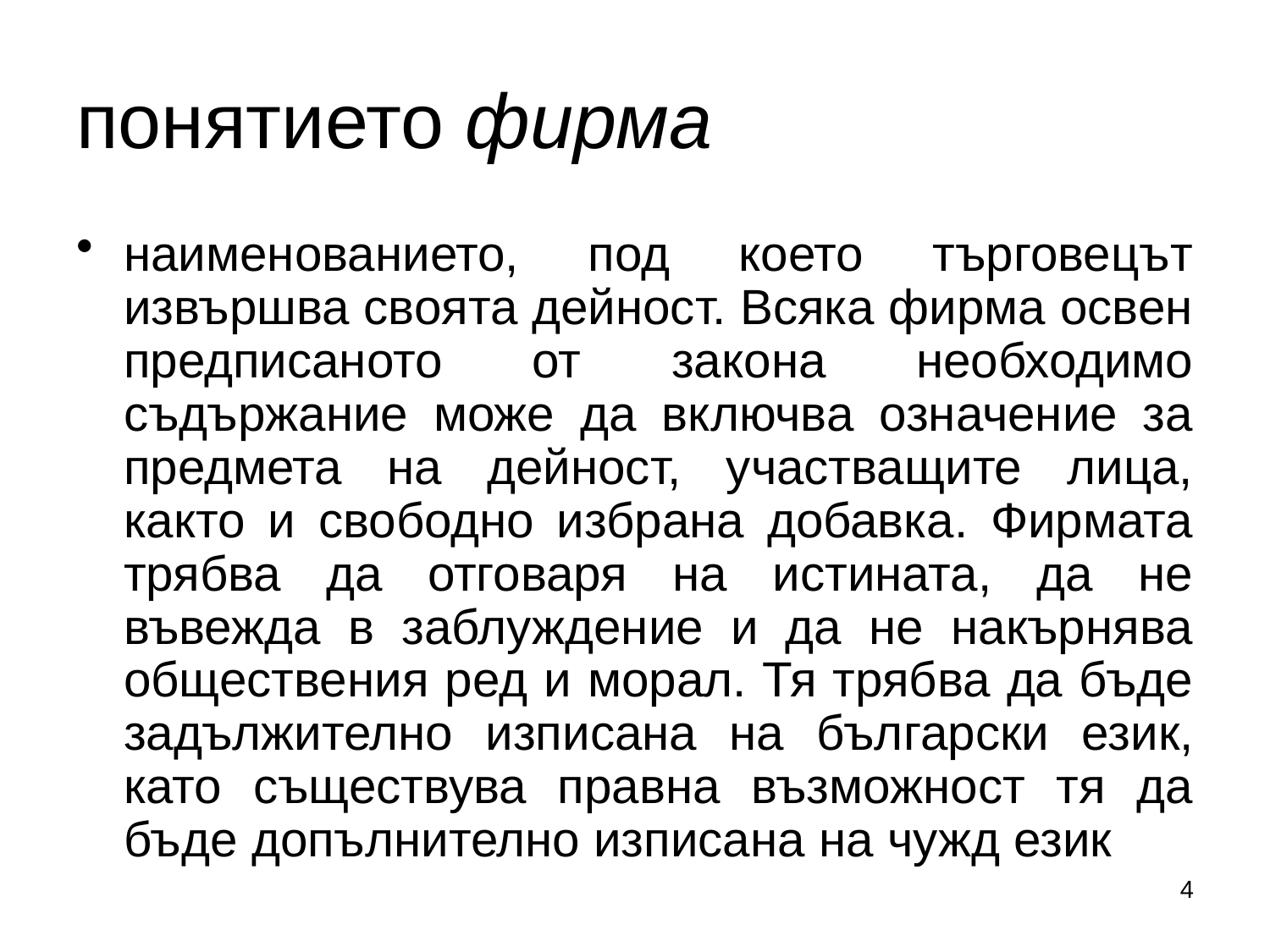

# понятието фирма
наименованието, под което търговецът извършва своята дейност. Всяка фирма освен предписаното от закона необходимо съдържание може да включва означение за предмета на дейност, участващите лица, както и свободно избрана добавка. Фирмата трябва да отговаря на истината, да не въвежда в заблуждение и да не накърнява обществения ред и морал. Тя трябва да бъде задължително изписана на бъл­гарски език, като съществува правна възможност тя да бъде допълнително изписана на чужд език
4